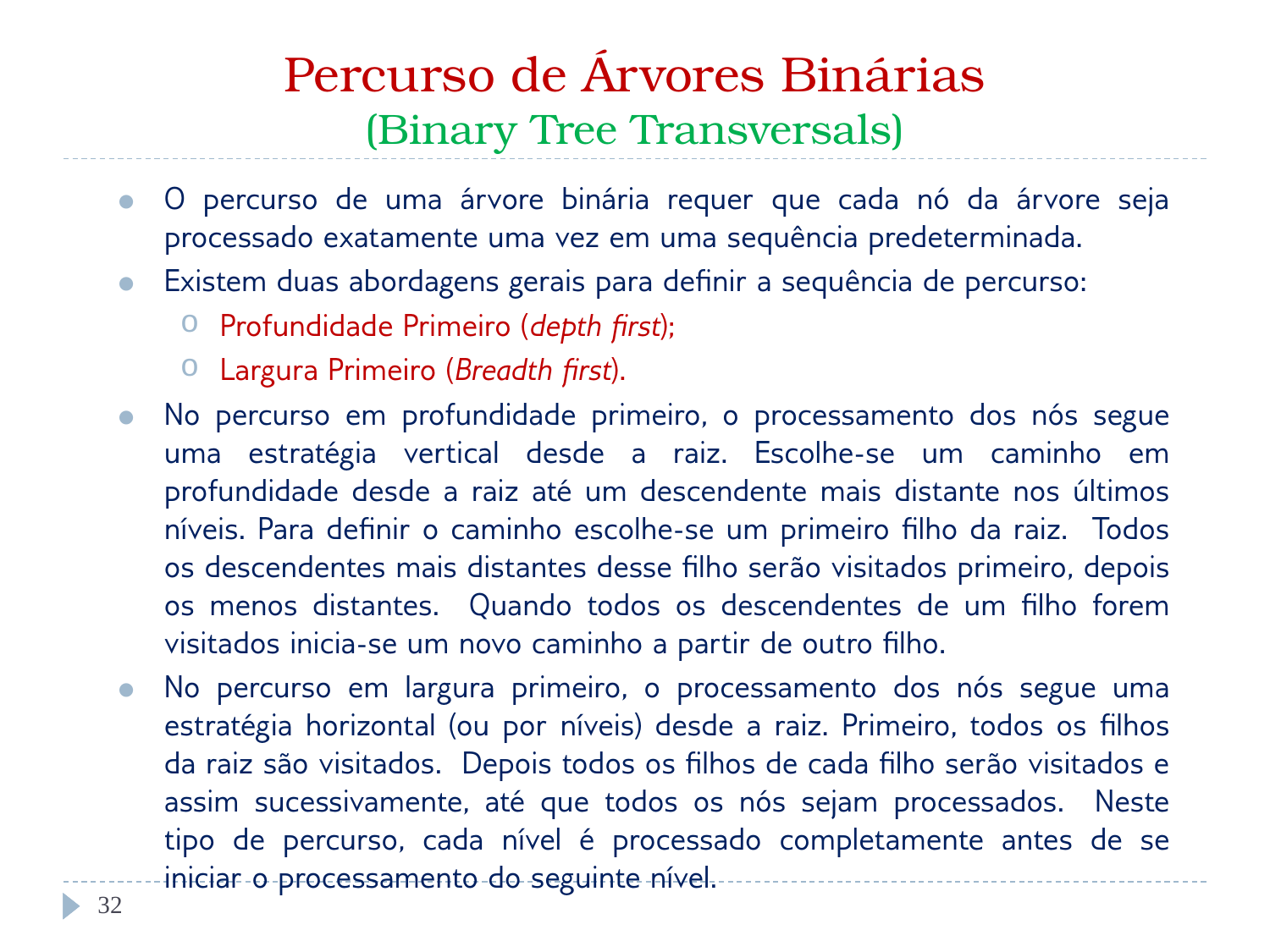

# Percurso de Árvores Binárias (Binary Tree Transversals)

O percurso de uma árvore binária requer que cada nó da árvore seja processado exatamente uma vez em uma sequência predeterminada.
Existem duas abordagens gerais para definir a sequência de percurso:
Profundidade Primeiro (depth first);
Largura Primeiro (Breadth first).
No percurso em profundidade primeiro, o processamento dos nós segue uma estratégia vertical desde a raiz. Escolhe-se um caminho em profundidade desde a raiz até um descendente mais distante nos últimos níveis. Para definir o caminho escolhe-se um primeiro filho da raiz.  Todos os descendentes mais distantes desse filho serão visitados primeiro, depois os menos distantes.  Quando todos os descendentes de um filho forem visitados inicia-se um novo caminho a partir de outro filho.
No percurso em largura primeiro, o processamento dos nós segue uma estratégia horizontal (ou por níveis) desde a raiz. Primeiro, todos os filhos da raiz são visitados.  Depois todos os filhos de cada filho serão visitados e assim sucessivamente, até que todos os nós sejam processados.  Neste tipo de percurso, cada nível é processado completamente antes de se iniciar o processamento do seguinte nível.

32